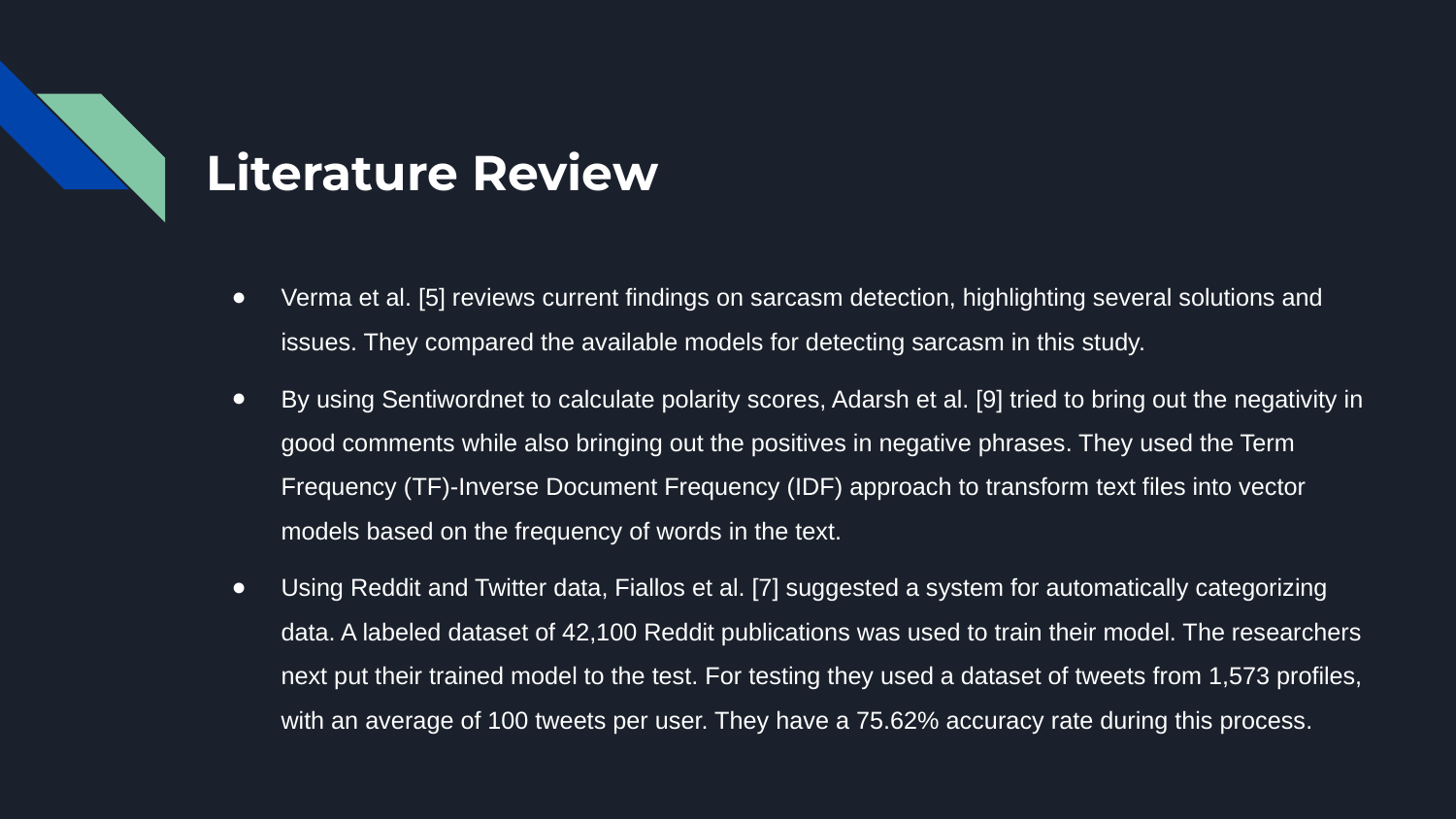

# Literature Review
Verma et al. [5] reviews current findings on sarcasm detection, highlighting several solutions and issues. They compared the available models for detecting sarcasm in this study.
By using Sentiwordnet to calculate polarity scores, Adarsh et al. [9] tried to bring out the negativity in good comments while also bringing out the positives in negative phrases. They used the Term Frequency (TF)-Inverse Document Frequency (IDF) approach to transform text files into vector models based on the frequency of words in the text.
Using Reddit and Twitter data, Fiallos et al. [7] suggested a system for automatically categorizing data. A labeled dataset of 42,100 Reddit publications was used to train their model. The researchers next put their trained model to the test. For testing they used a dataset of tweets from 1,573 profiles, with an average of 100 tweets per user. They have a 75.62% accuracy rate during this process.